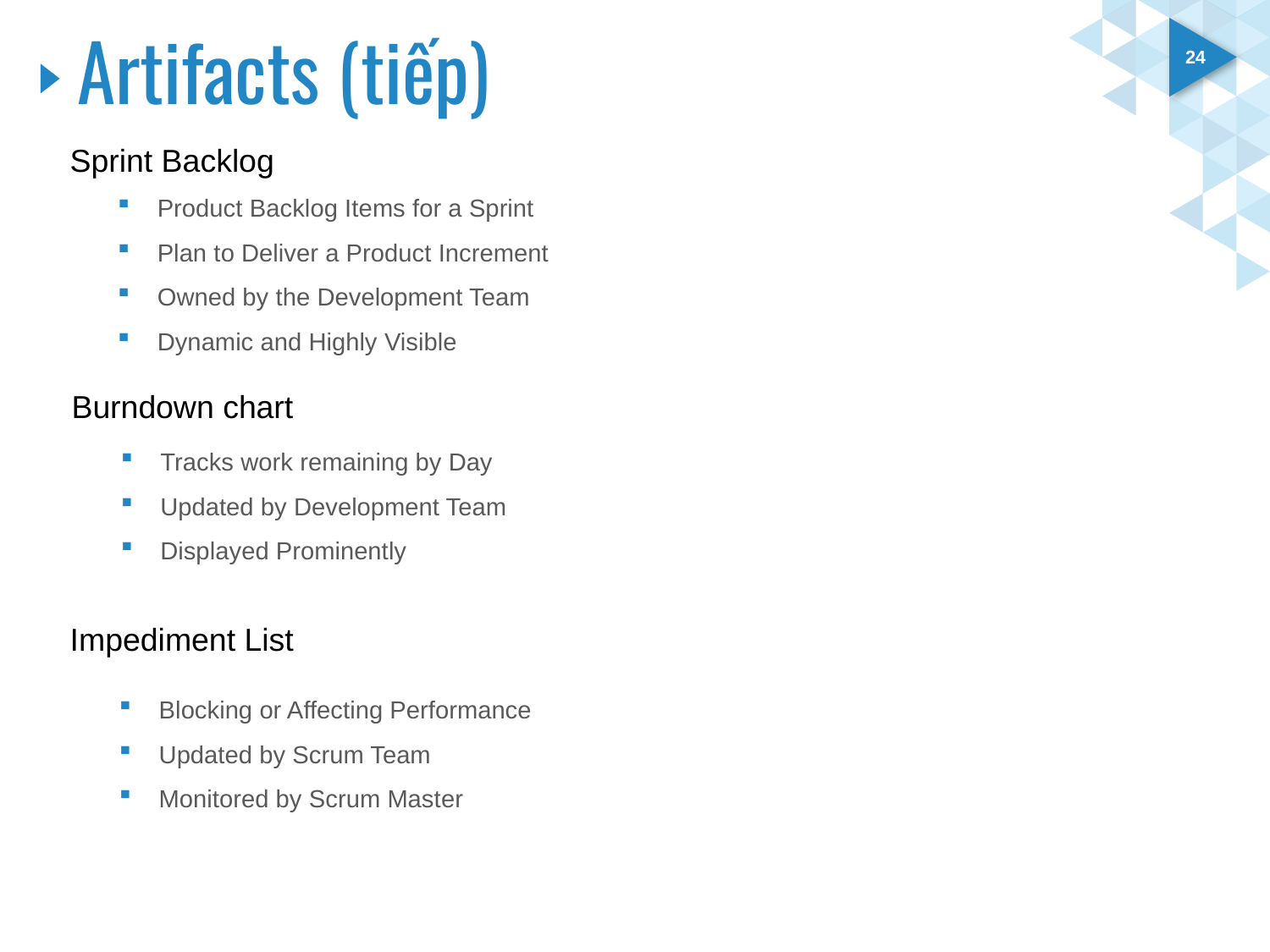

# Artifacts (tiếp)
24
Sprint Backlog
Product Backlog Items for a Sprint
Plan to Deliver a Product Increment
Owned by the Development Team
Dynamic and Highly Visible
Burndown chart
Tracks work remaining by Day
Updated by Development Team
Displayed Prominently
Impediment List
Blocking or Affecting Performance
Updated by Scrum Team
Monitored by Scrum Master